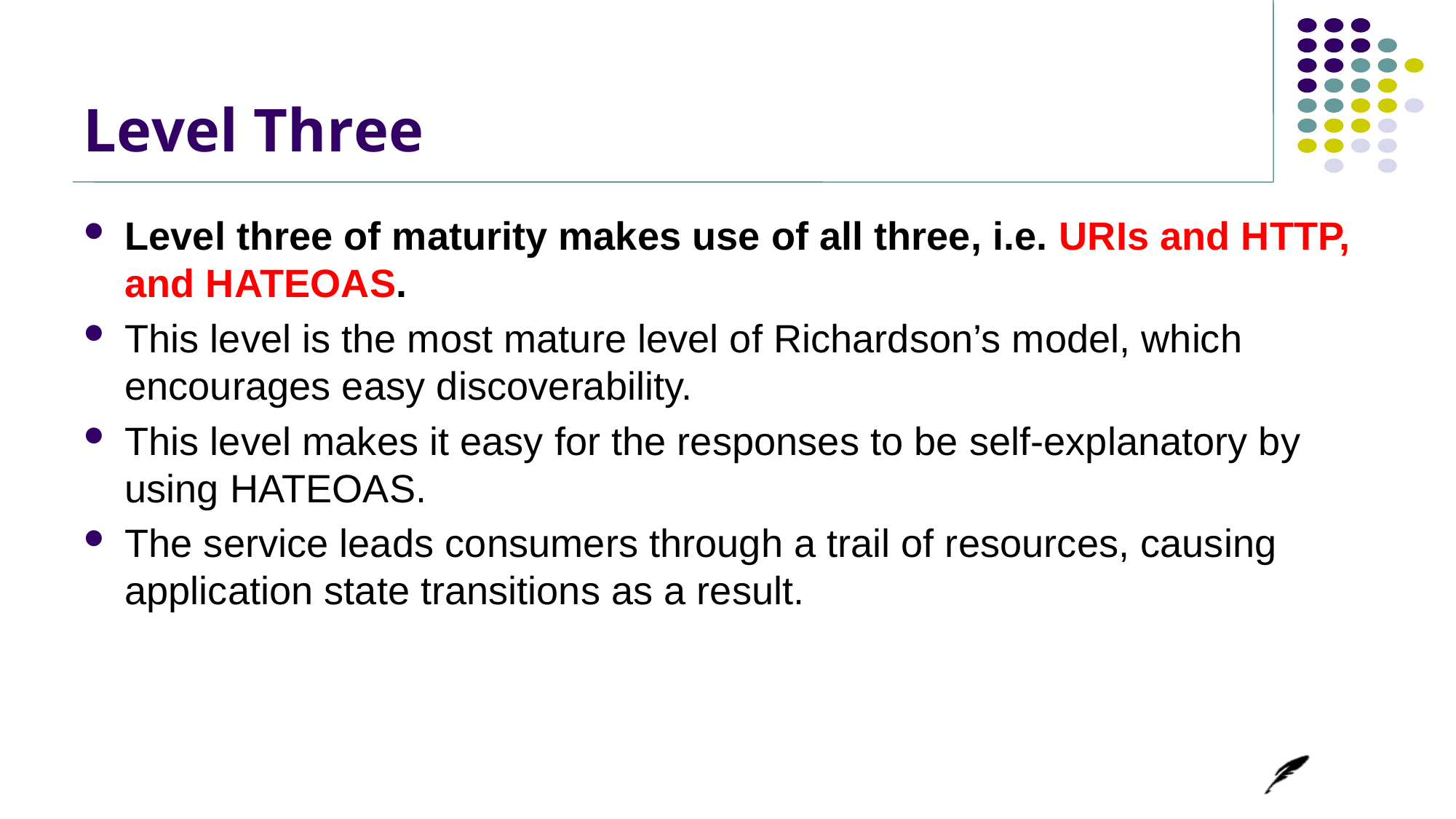

# Level Three
Level three of maturity makes use of all three, i.e. URIs and HTTP, and HATEOAS.
This level is the most mature level of Richardson’s model, which encourages easy discoverability.
This level makes it easy for the responses to be self-explanatory by using HATEOAS.
The service leads consumers through a trail of resources, causing application state transitions as a result.